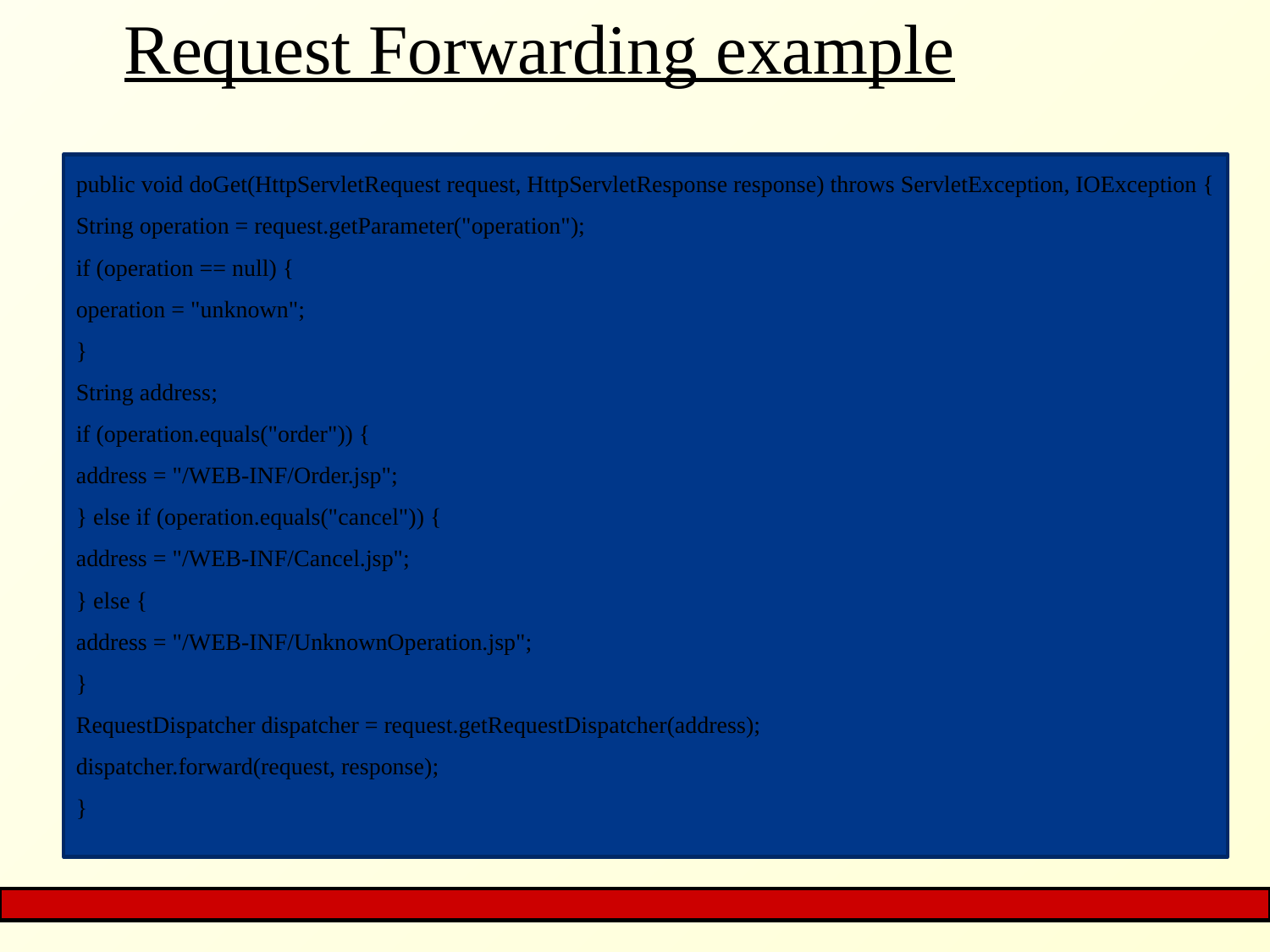

# Request Forwarding example
public void doGet(HttpServletRequest request, HttpServletResponse response) throws ServletException, IOException {
String operation = request.getParameter("operation");
if (operation == null) {
operation = "unknown";
}
String address;
if (operation.equals("order")) {
address = "/WEB-INF/Order.jsp";
} else if (operation.equals("cancel")) {
address = "/WEB-INF/Cancel.jsp";
} else {
address = "/WEB-INF/UnknownOperation.jsp";
}
RequestDispatcher dispatcher = request.getRequestDispatcher(address);
dispatcher.forward(request, response);
}